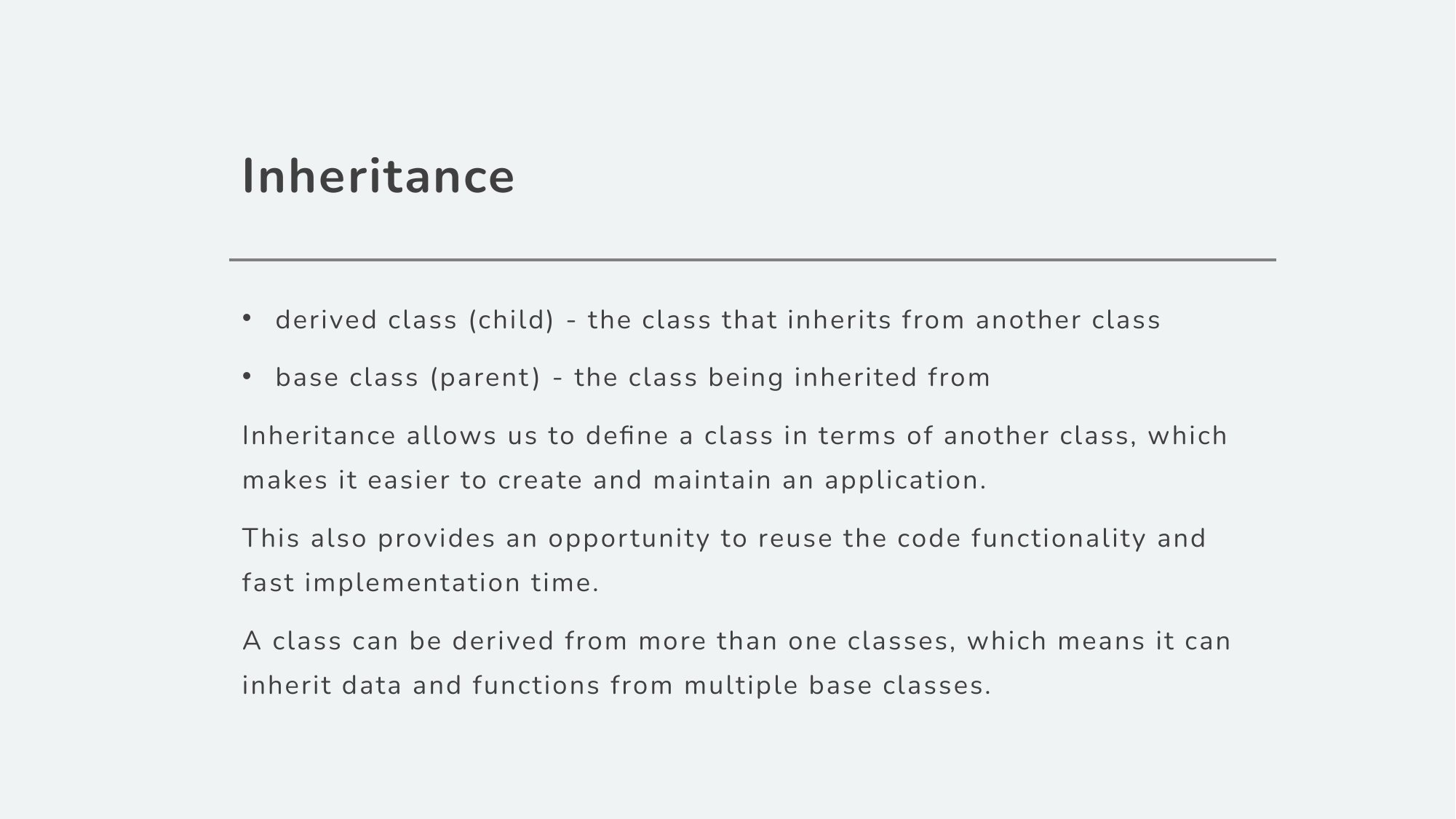

# Inheritance
derived class (child) - the class that inherits from another class
base class (parent) - the class being inherited from
Inheritance allows us to define a class in terms of another class, which makes it easier to create and maintain an application.
This also provides an opportunity to reuse the code functionality and fast implementation time.
A class can be derived from more than one classes, which means it can inherit data and functions from multiple base classes.